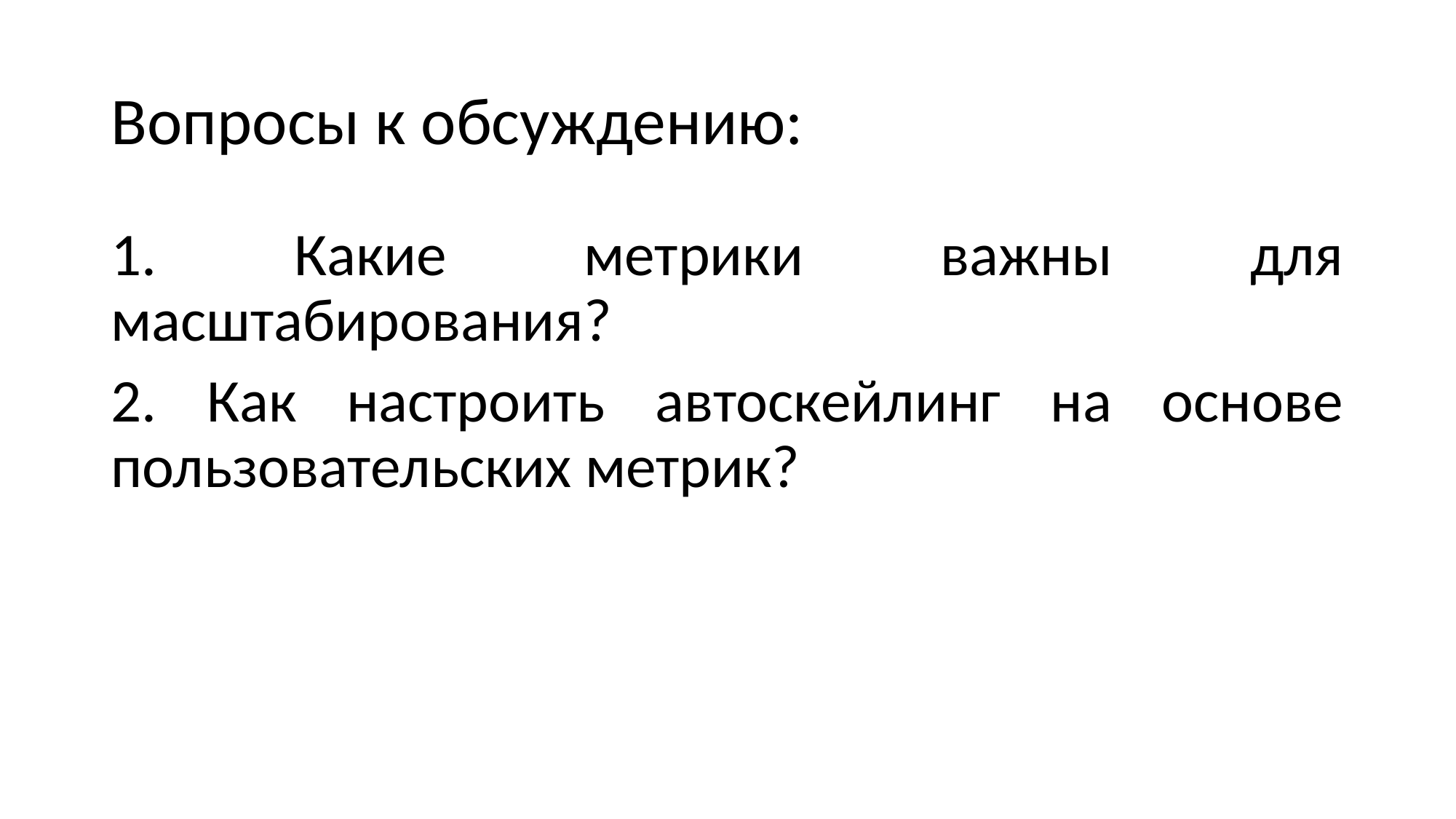

# Вопросы к обсуждению:
1. Какие метрики важны для масштабирования?
2. Как настроить автоскейлинг на основе пользовательских метрик?